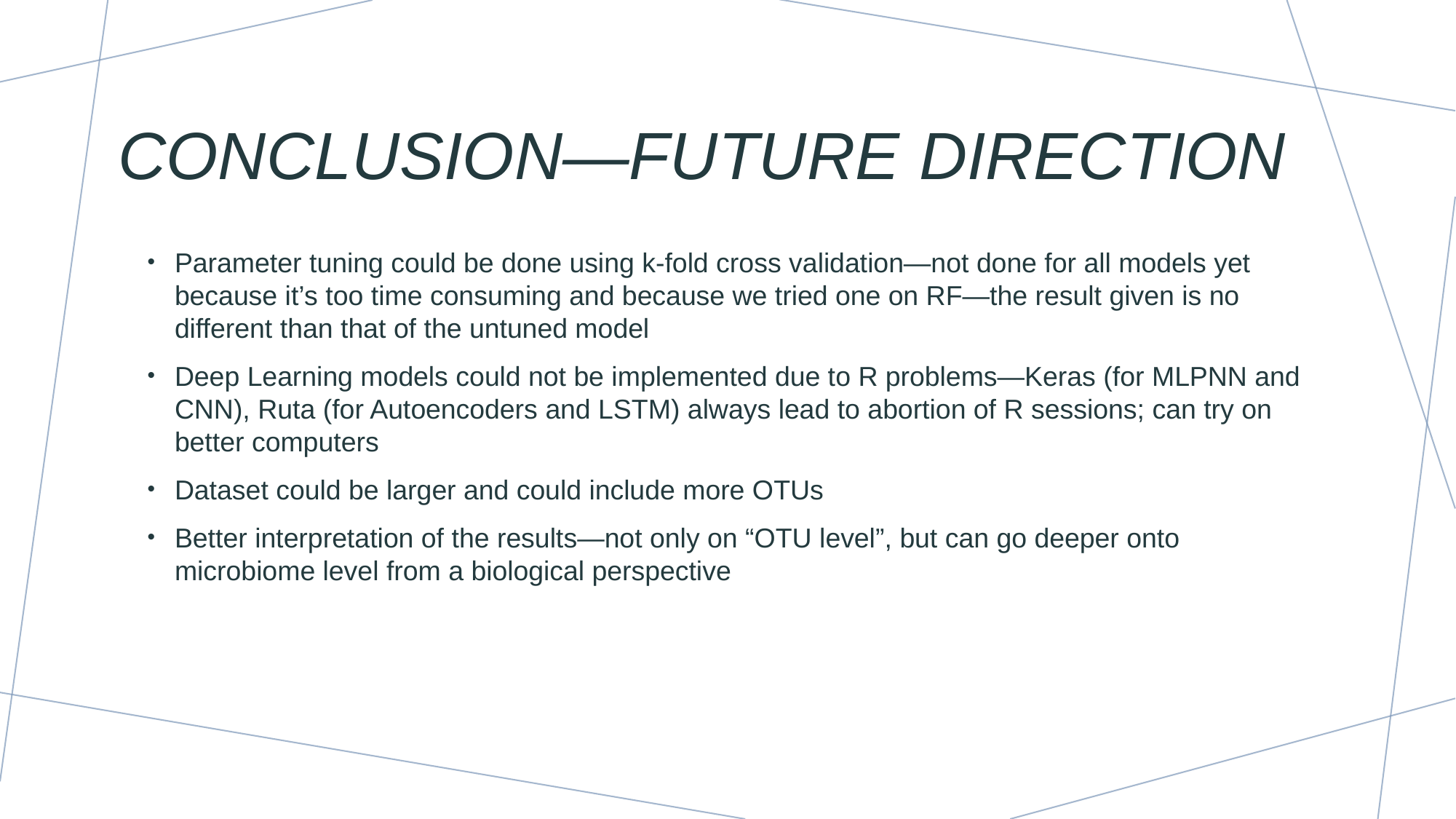

# Conclusion—Future Direction
Parameter tuning could be done using k-fold cross validation—not done for all models yet because it’s too time consuming and because we tried one on RF—the result given is no different than that of the untuned model
Deep Learning models could not be implemented due to R problems—Keras (for MLPNN and CNN), Ruta (for Autoencoders and LSTM) always lead to abortion of R sessions; can try on better computers
Dataset could be larger and could include more OTUs
Better interpretation of the results—not only on “OTU level”, but can go deeper onto microbiome level from a biological perspective